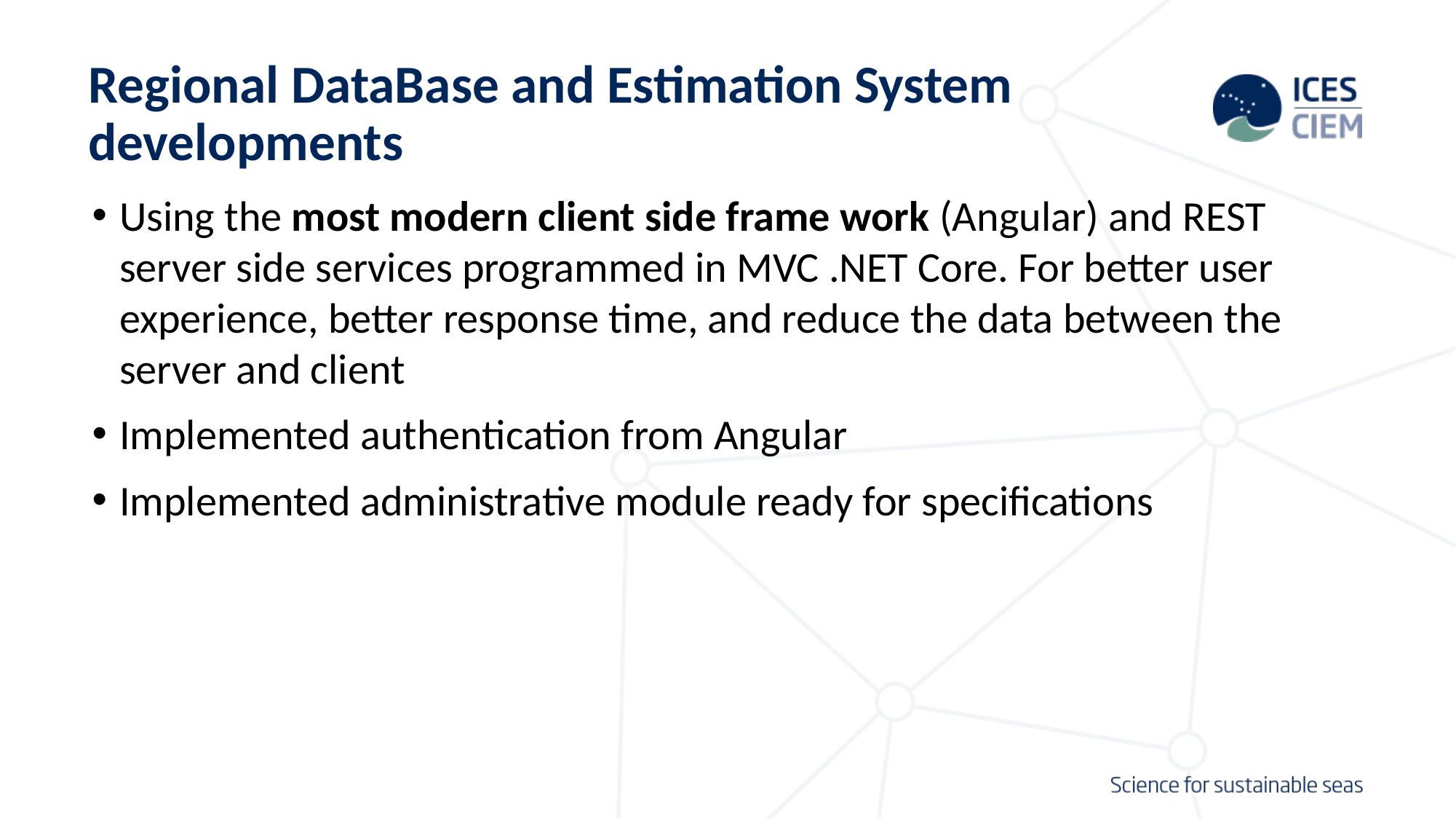

# Regional DataBase and Estimation System developments
Using the most modern client side frame work (Angular) and REST server side services programmed in MVC .NET Core. For better user experience, better response time, and reduce the data between the server and client
Implemented authentication from Angular
Implemented administrative module ready for specifications